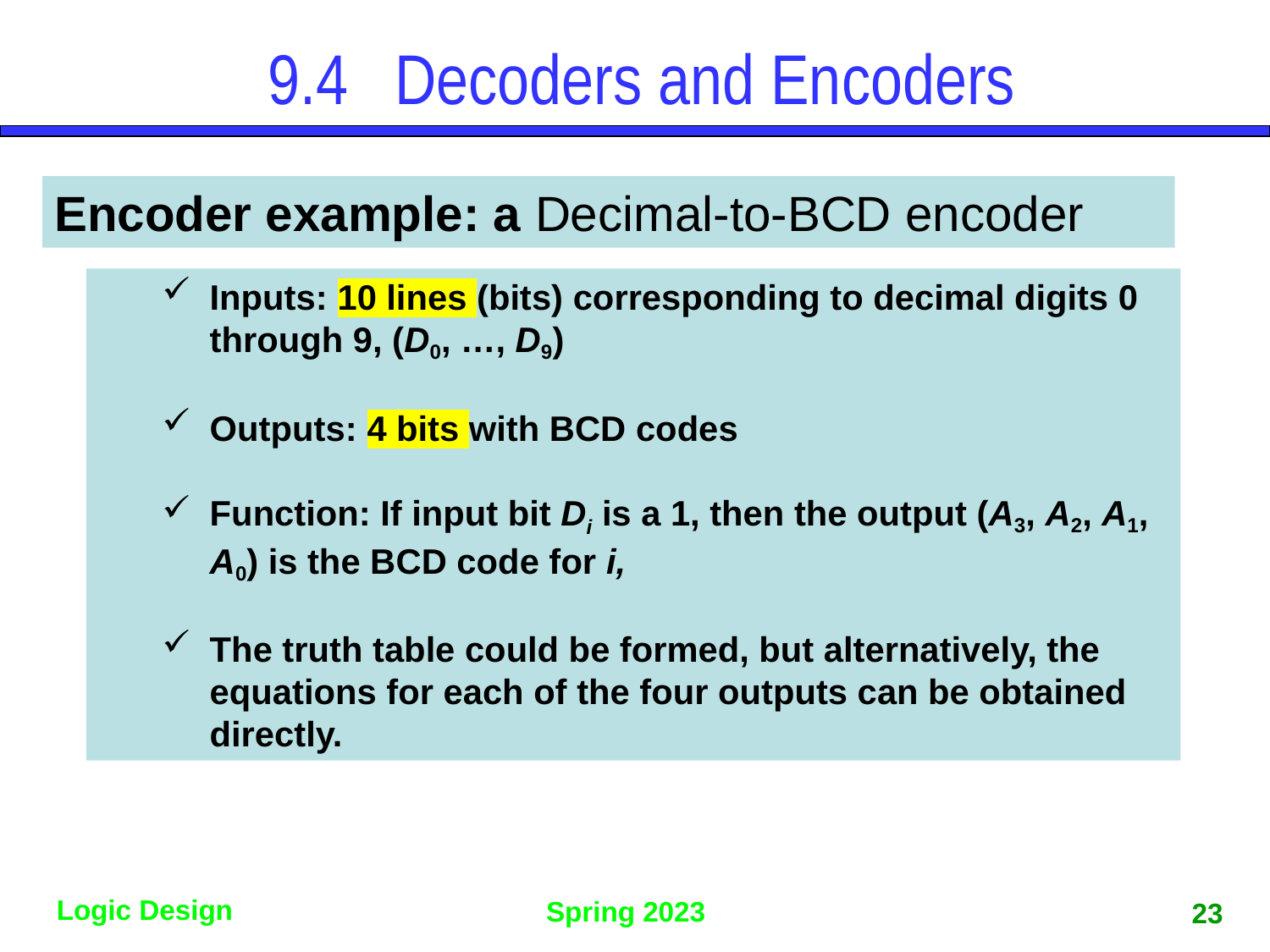

# 9.4	Decoders and Encoders
Encoder example: a Decimal-to-BCD encoder
Inputs: 10 lines (bits) corresponding to decimal digits 0 through 9, (D0, …, D9)

Outputs: 4 bits with BCD codes

Function: If input bit Di is a 1, then the output (A3, A2, A1, A0) is the BCD code for i,

The truth table could be formed, but alternatively, the equations for each of the four outputs can be obtained directly.
23